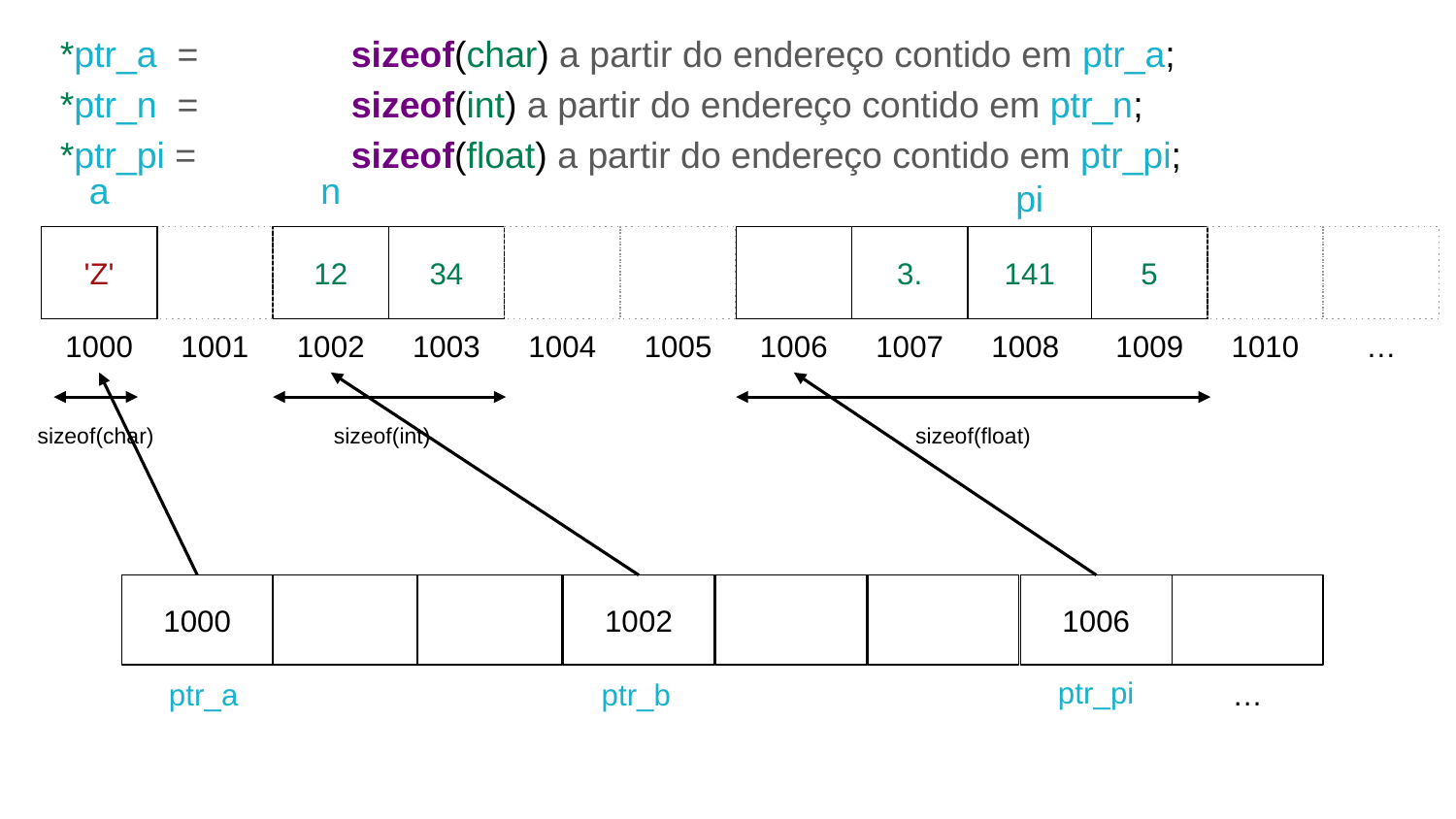

*ptr_a  = 	sizeof(char) a partir do endereço contido em ptr_a;
*ptr_n  = 	sizeof(int) a partir do endereço contido em ptr_n;
*ptr_pi = 	sizeof(float) a partir do endereço contido em ptr_pi;
a
n
pi
'Z'

12
34

3.
141
5

1000
1001
1002
1003
1004
1005
1006
1007
1008
1009
1010
…

sizeof(char)
sizeof(int)
sizeof(float)
1000

1002

1006

ptr_pi
ptr_a
ptr_b
…